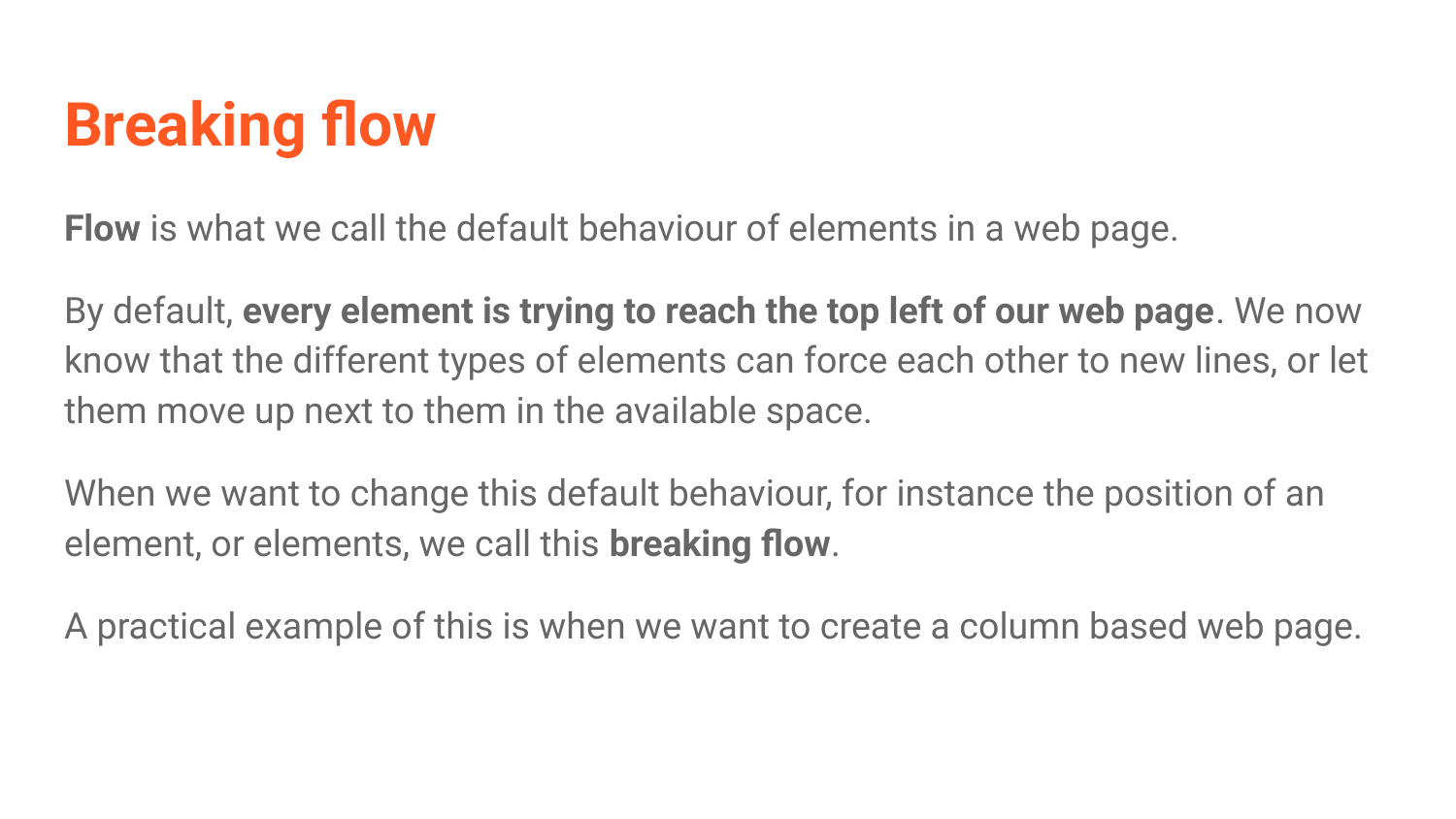

# Breaking flow
Flow is what we call the default behaviour of elements in a web page.
By default, every element is trying to reach the top left of our web page. We now know that the different types of elements can force each other to new lines, or let them move up next to them in the available space.
When we want to change this default behaviour, for instance the position of an element, or elements, we call this breaking flow.
A practical example of this is when we want to create a column based web page.